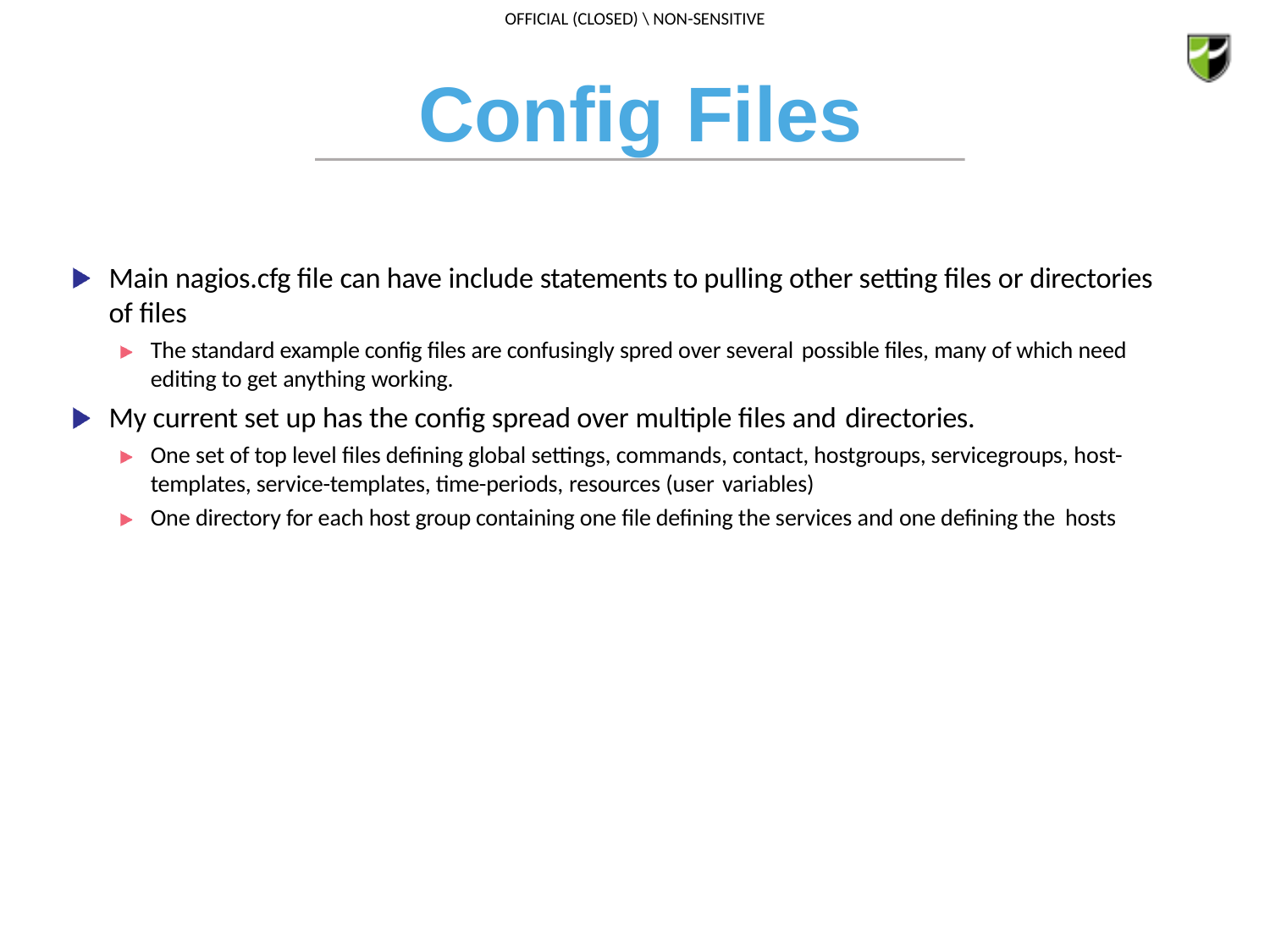

# Config Files
Main nagios.cfg file can have include statements to pulling other setting files or directories  of files
The standard example config files are confusingly spred over several possible files, many of which need
editing to get anything working.
My current set up has the config spread over multiple files and directories.
One set of top level files defining global settings, commands, contact, hostgroups, servicegroups, host-  templates, service-templates, time-periods, resources (user variables)
One directory for each host group containing one file defining the services and one defining the hosts